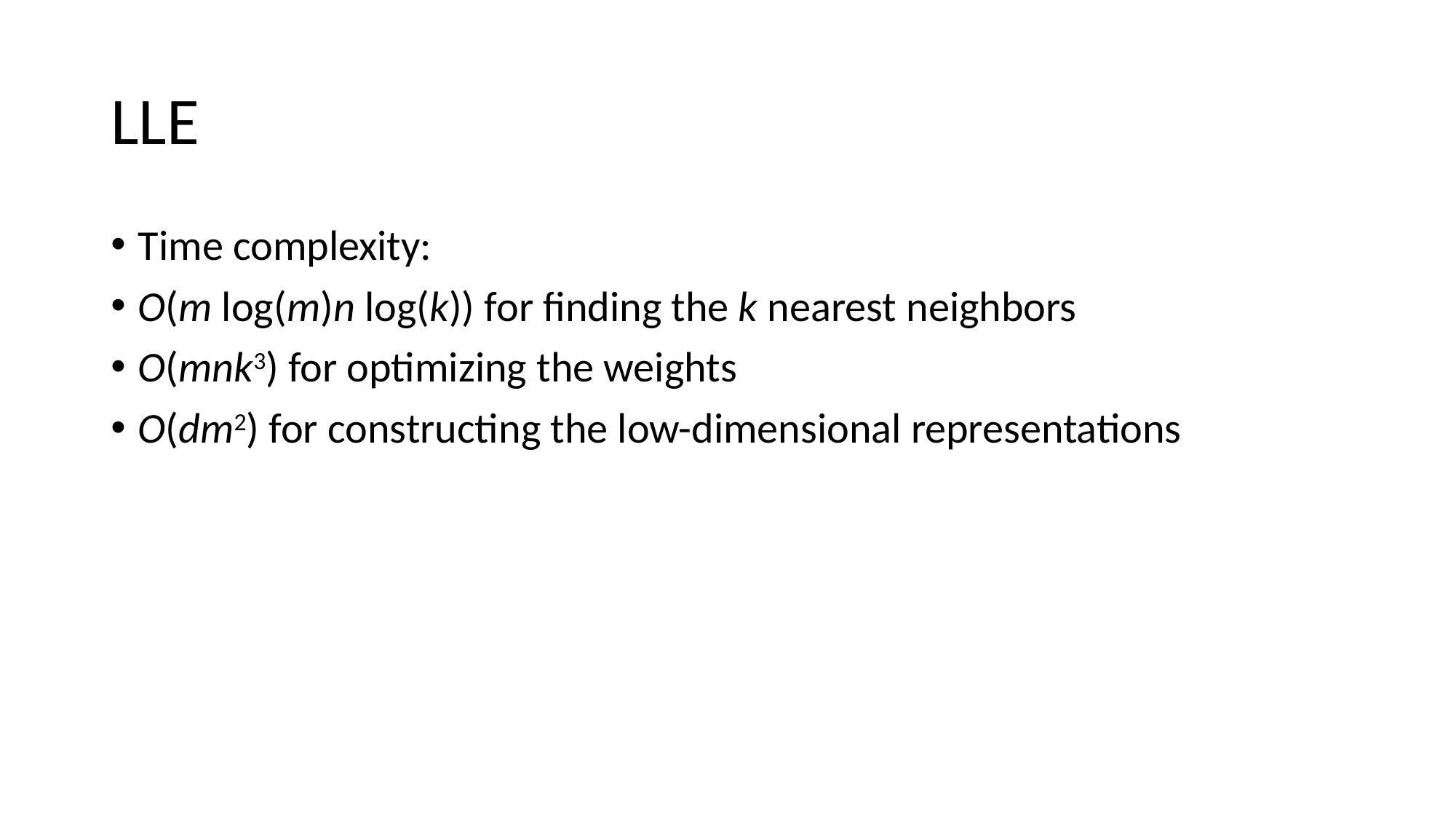

# LLE
Time complexity:
O(m log(m)n log(k)) for finding the k nearest neighbors
O(mnk3) for optimizing the weights
O(dm2) for constructing the low-dimensional representations